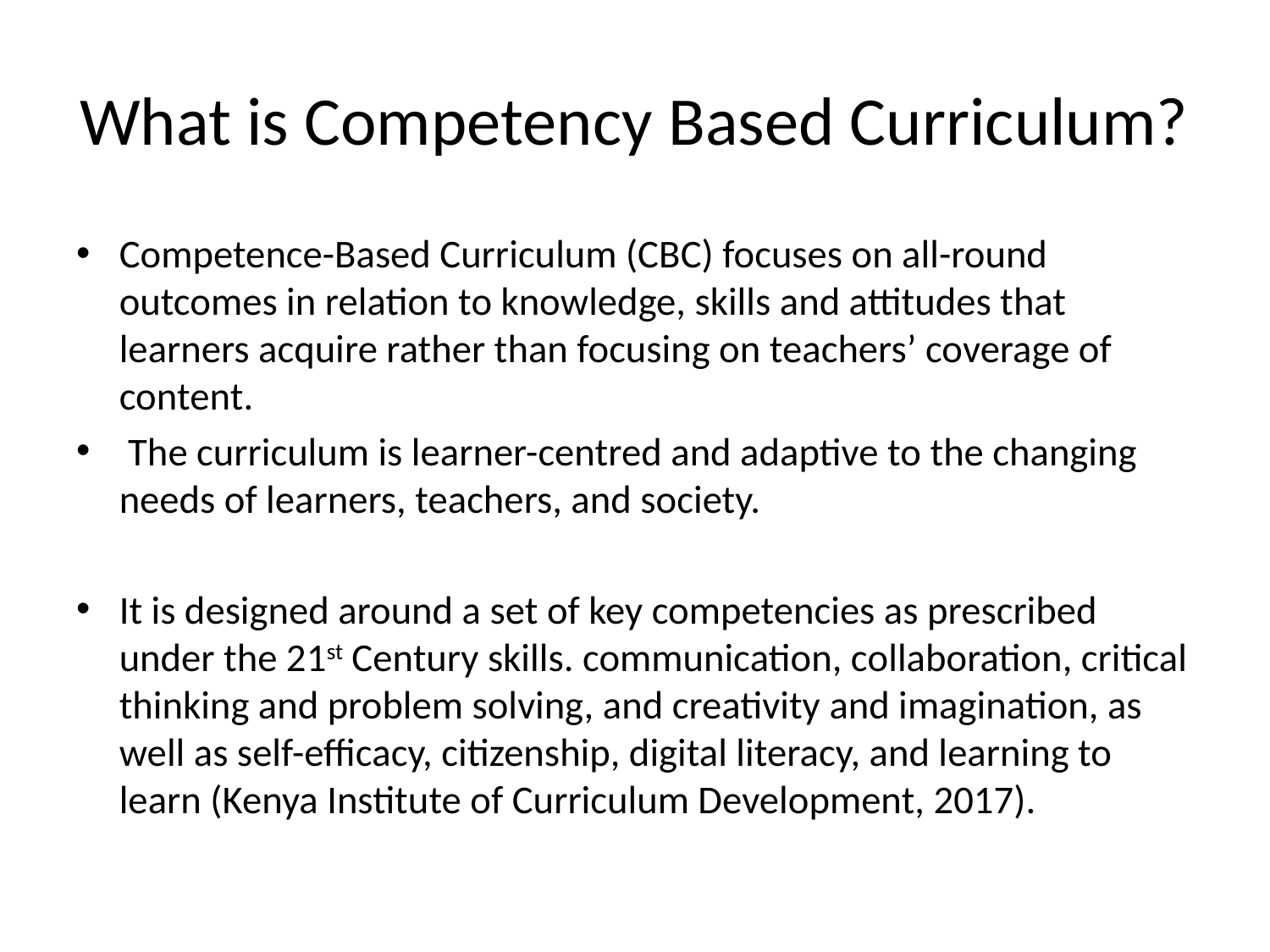

# What is Competency Based Curriculum?
Competence-Based Curriculum (CBC) focuses on all-round outcomes in relation to knowledge, skills and attitudes that learners acquire rather than focusing on teachers’ coverage of content.
 The curriculum is learner-centred and adaptive to the changing needs of learners, teachers, and society.

It is designed around a set of key competencies as prescribed under the 21st Century skills. communication, collaboration, critical thinking and problem solving, and creativity and imagination, as well as self-efficacy, citizenship, digital literacy, and learning to learn (Kenya Institute of Curriculum Development, 2017).